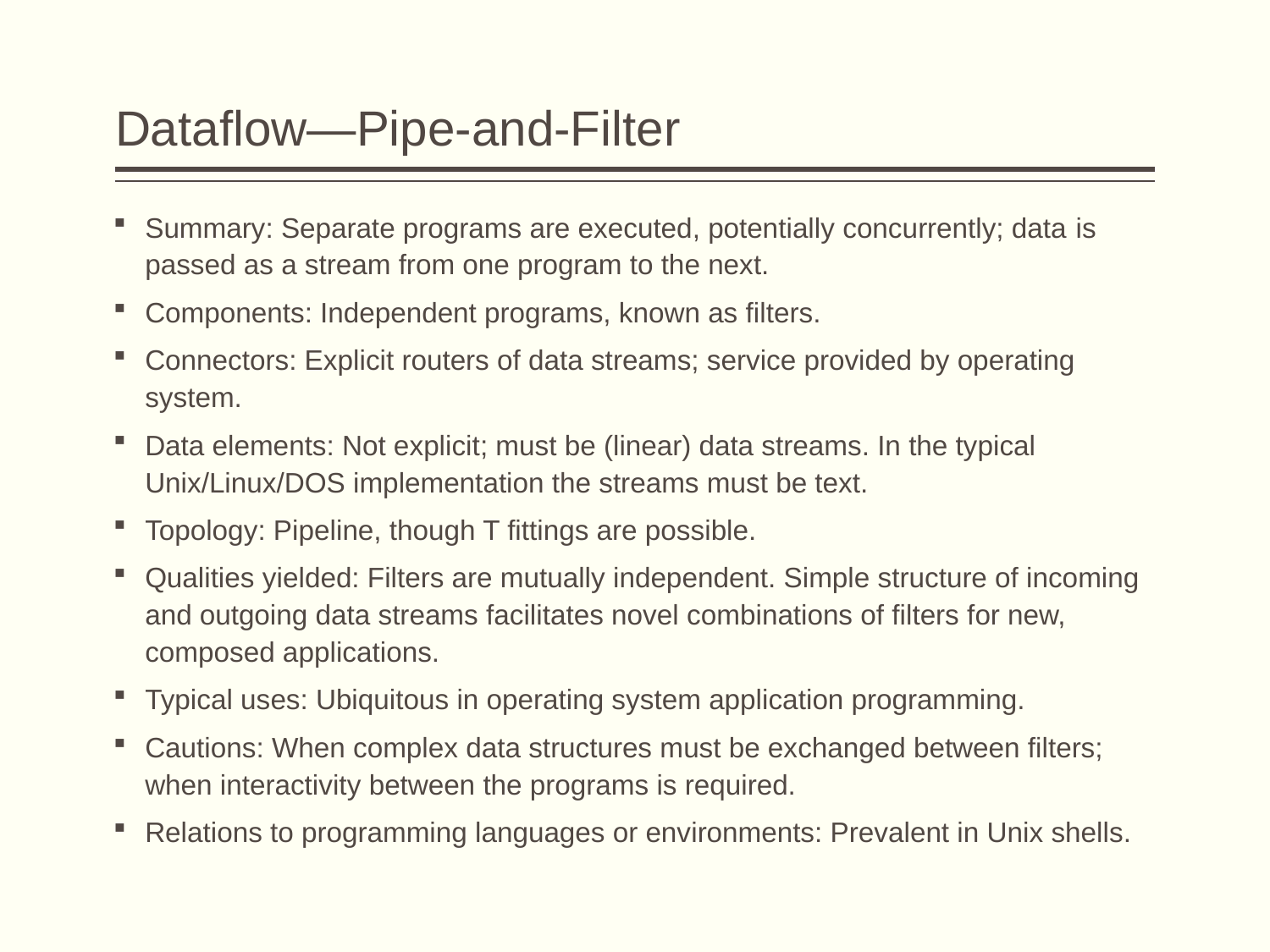

# Dataflow—Pipe-and-Filter
Summary: Separate programs are executed, potentially concurrently; data is passed as a stream from one program to the next.
Components: Independent programs, known as filters.
Connectors: Explicit routers of data streams; service provided by operating system.
Data elements: Not explicit; must be (linear) data streams. In the typical Unix/Linux/DOS implementation the streams must be text.
Topology: Pipeline, though T fittings are possible.
Qualities yielded: Filters are mutually independent. Simple structure of incoming and outgoing data streams facilitates novel combinations of filters for new, composed applications.
Typical uses: Ubiquitous in operating system application programming.
Cautions: When complex data structures must be exchanged between filters; when interactivity between the programs is required.
Relations to programming languages or environments: Prevalent in Unix shells.